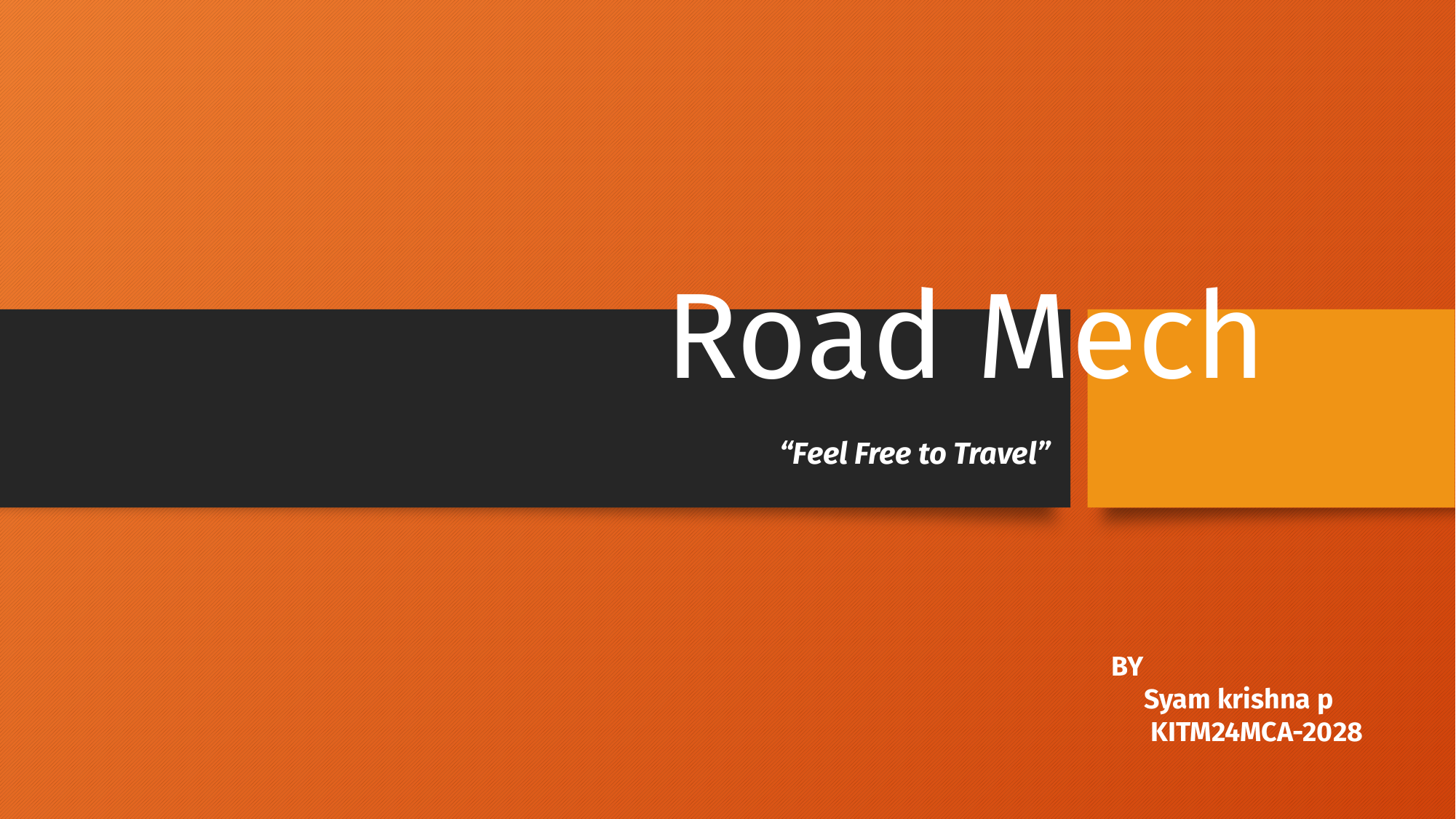

# Road Mech
“Feel Free to Travel”
BY
     Syam krishna p
      KITM24MCA-2028